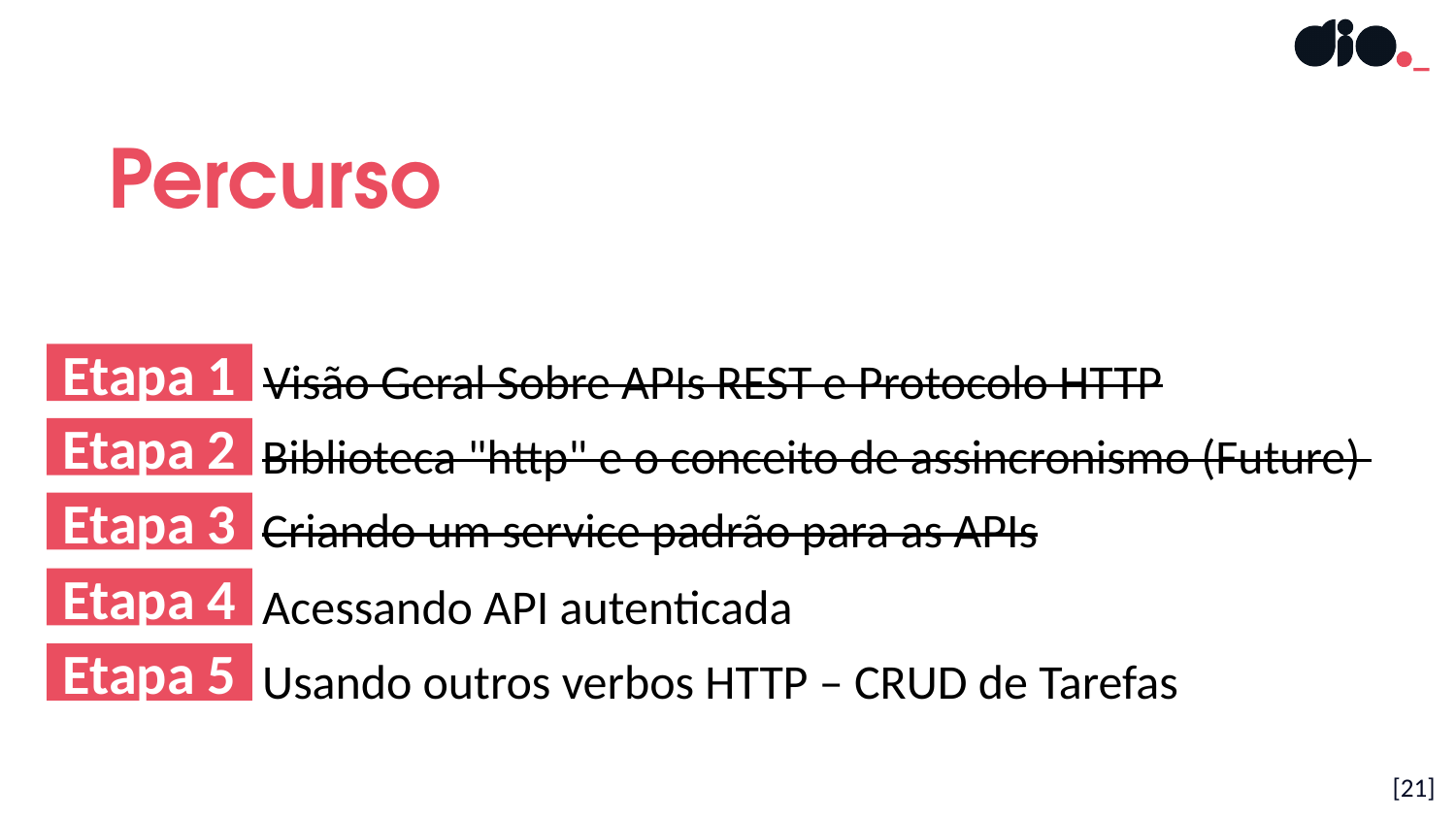

Percurso
Etapa 1
Visão Geral Sobre APIs REST e Protocolo HTTP
Biblioteca "http" e o conceito de assincronismo (Future)
Etapa 2
Criando um service padrão para as APIs
Etapa 3
Acessando API autenticada
Etapa 4
Usando outros verbos HTTP – CRUD de Tarefas
Etapa 5
[21]